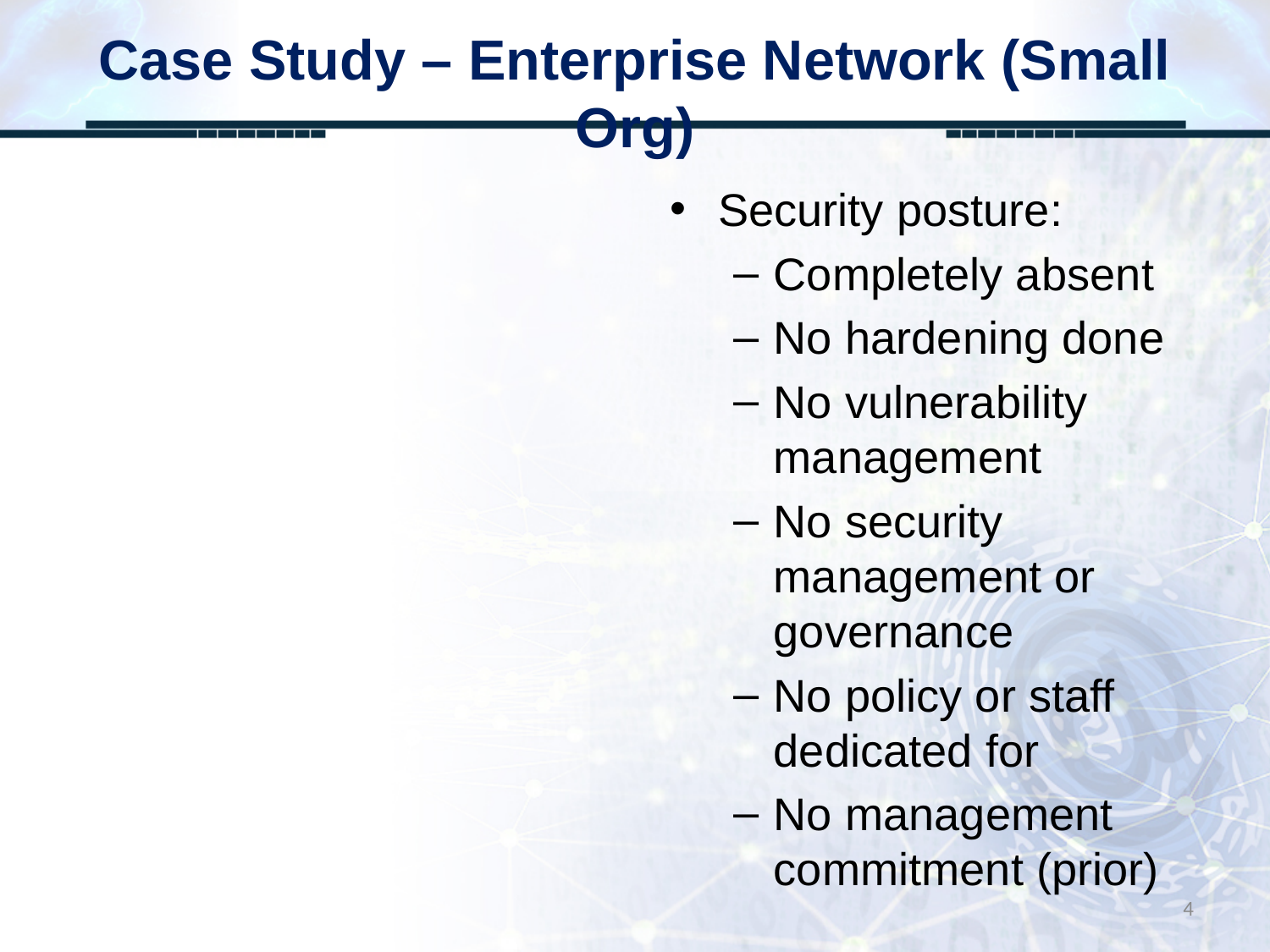

# Case Study – Enterprise Network (Small Org)
Security posture:
Completely absent
No hardening done
No vulnerability management
No security management or governance
No policy or staff dedicated for
No management commitment (prior)
4